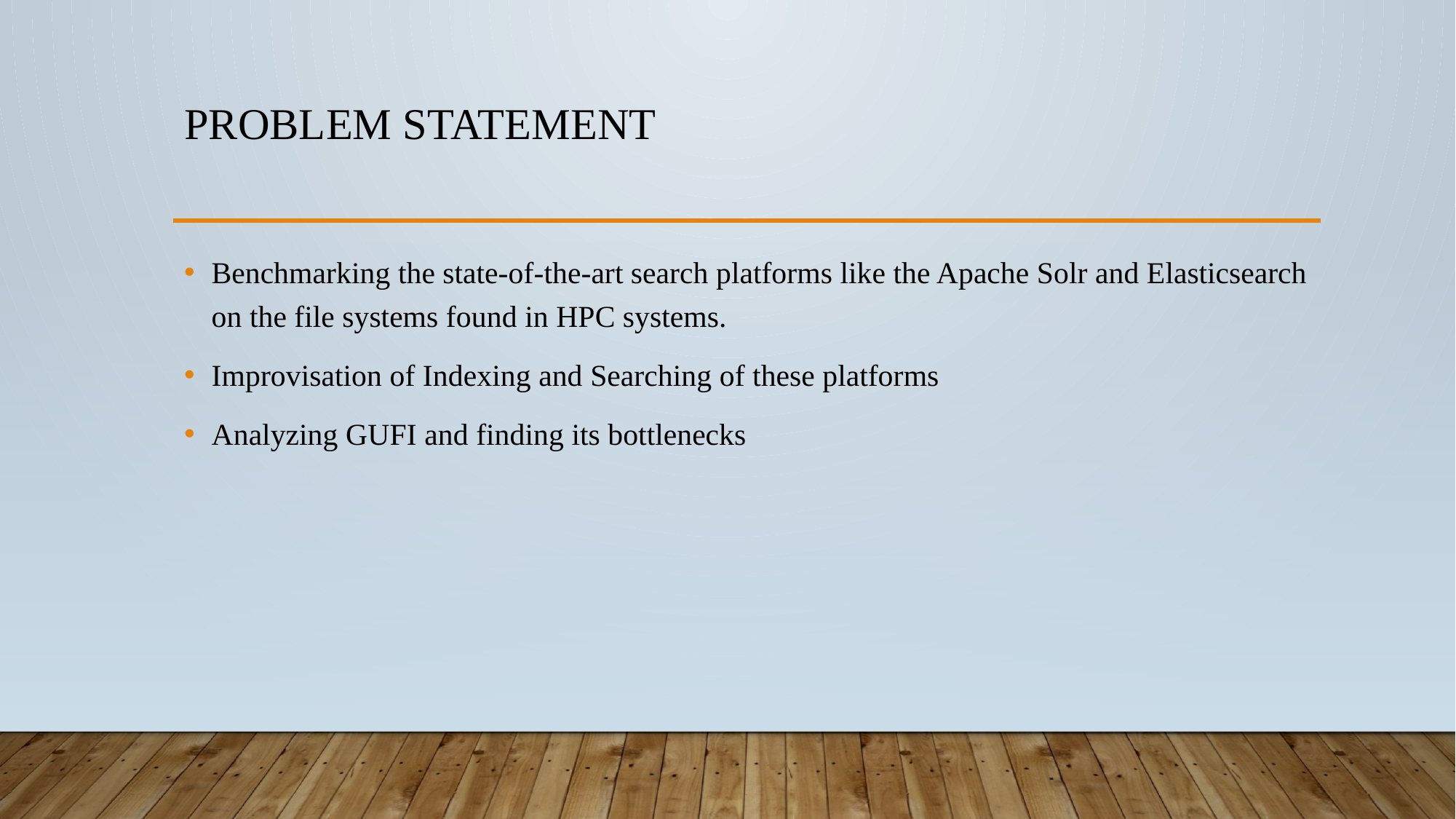

# Problem Statement
Benchmarking the state-of-the-art search platforms like the Apache Solr and Elasticsearch on the file systems found in HPC systems.
Improvisation of Indexing and Searching of these platforms
Analyzing GUFI and finding its bottlenecks